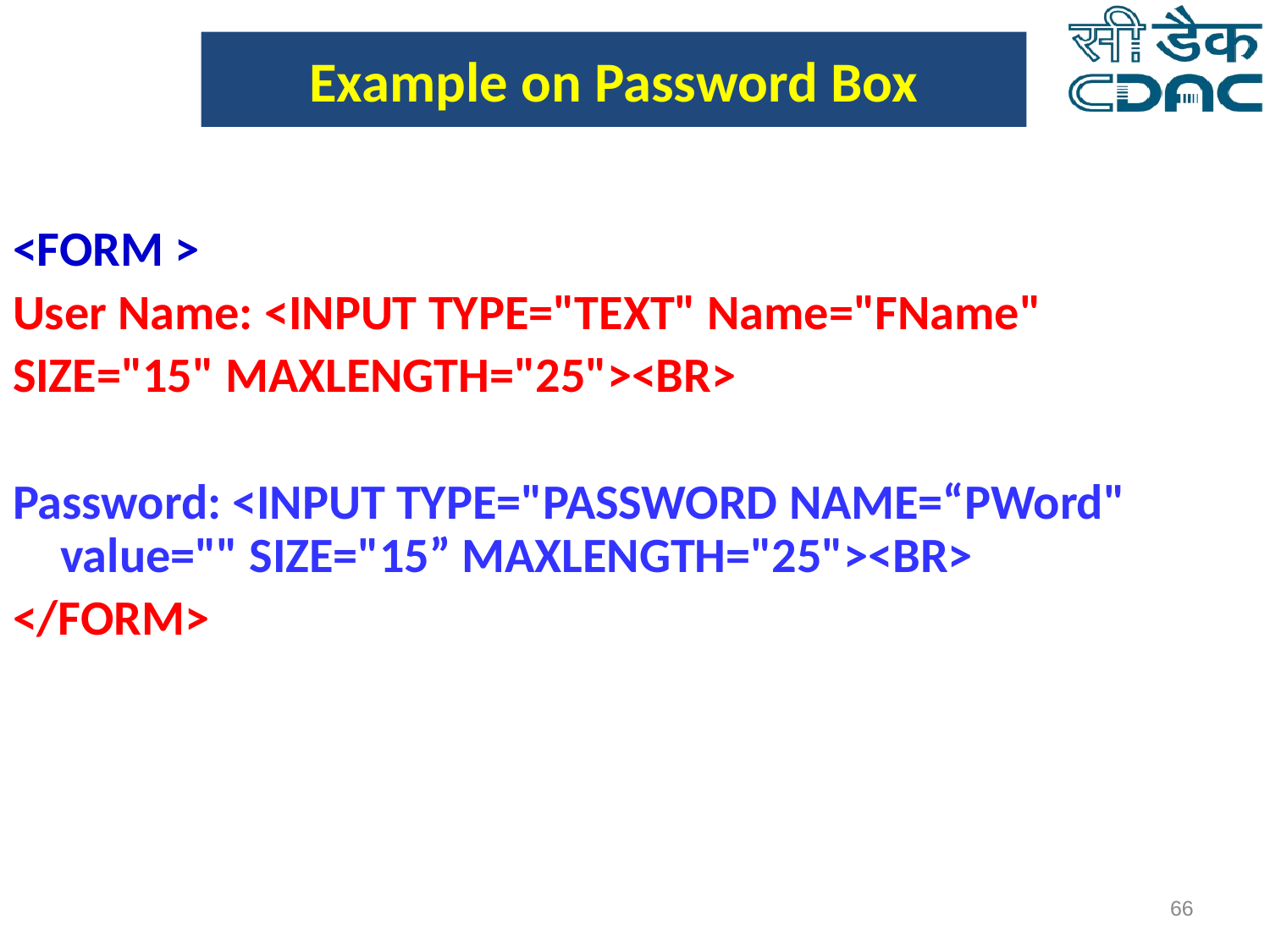

# Example on Password Box

<FORM >
User Name: <INPUT TYPE="TEXT" Name="FName"
SIZE="15" MAXLENGTH="25"><BR>

Password: <INPUT TYPE="PASSWORD NAME=“PWord"   value="" SIZE="15” MAXLENGTH="25"><BR>
</FORM>

66